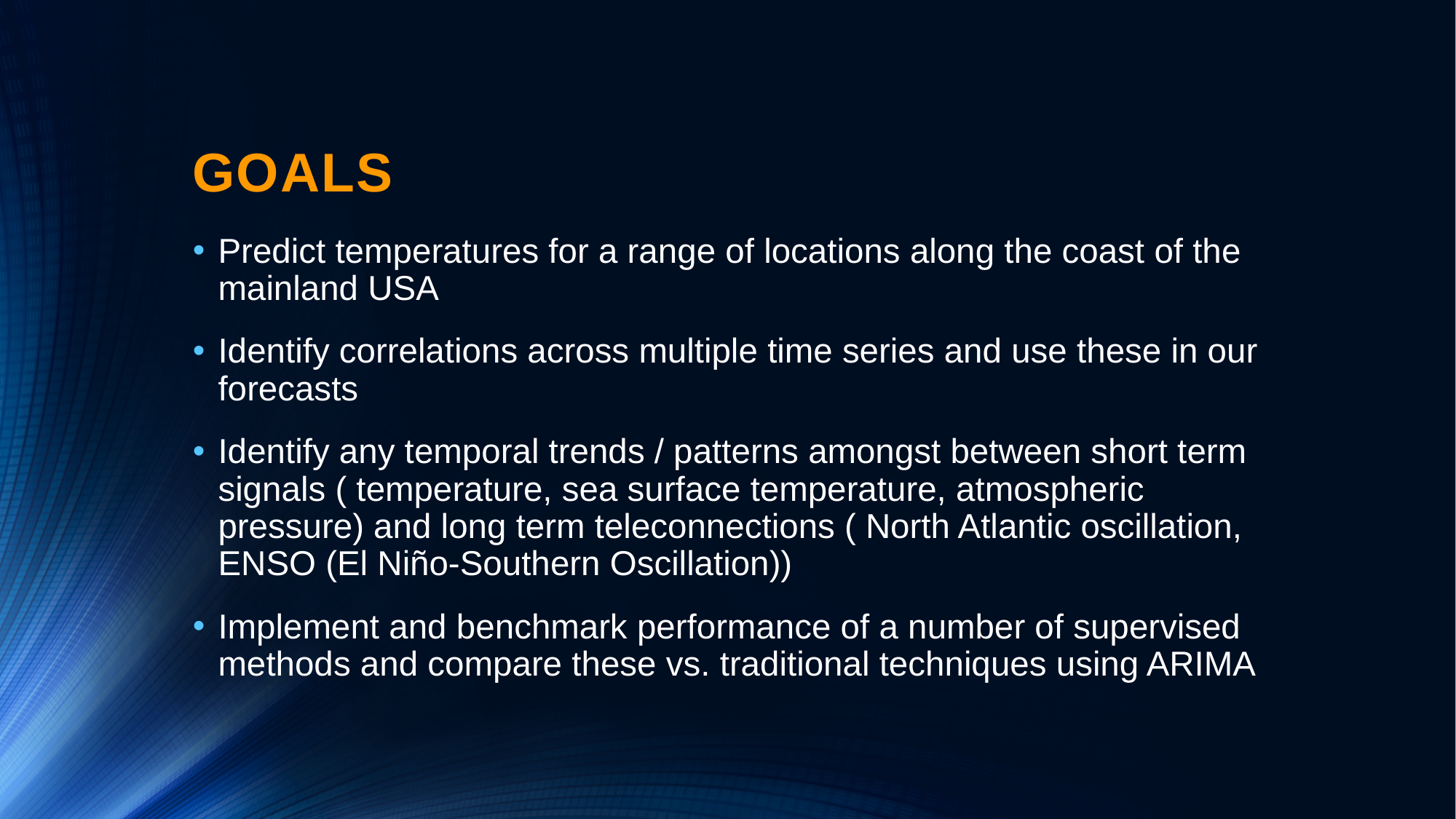

# GOALS
Predict temperatures for a range of locations along the coast of the mainland USA
Identify correlations across multiple time series and use these in our forecasts
Identify any temporal trends / patterns amongst between short term signals ( temperature, sea surface temperature, atmospheric pressure) and long term teleconnections ( North Atlantic oscillation, ENSO (El Niño-Southern Oscillation))
Implement and benchmark performance of a number of supervised methods and compare these vs. traditional techniques using ARIMA